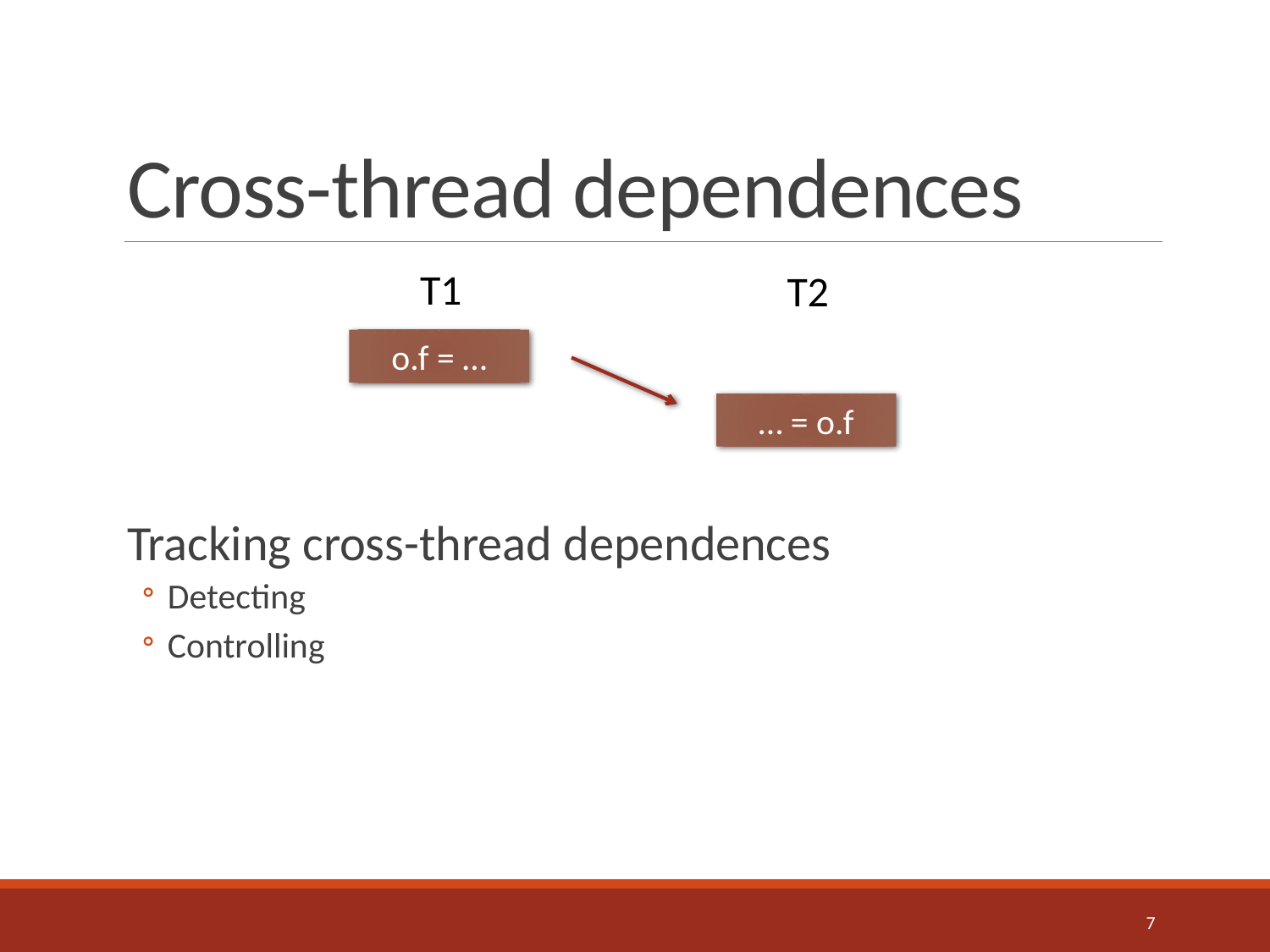

# Cross-thread dependences

Tracking cross-thread dependences
Detecting
Controlling
T1
T2
o.f = …
… = o.f
7